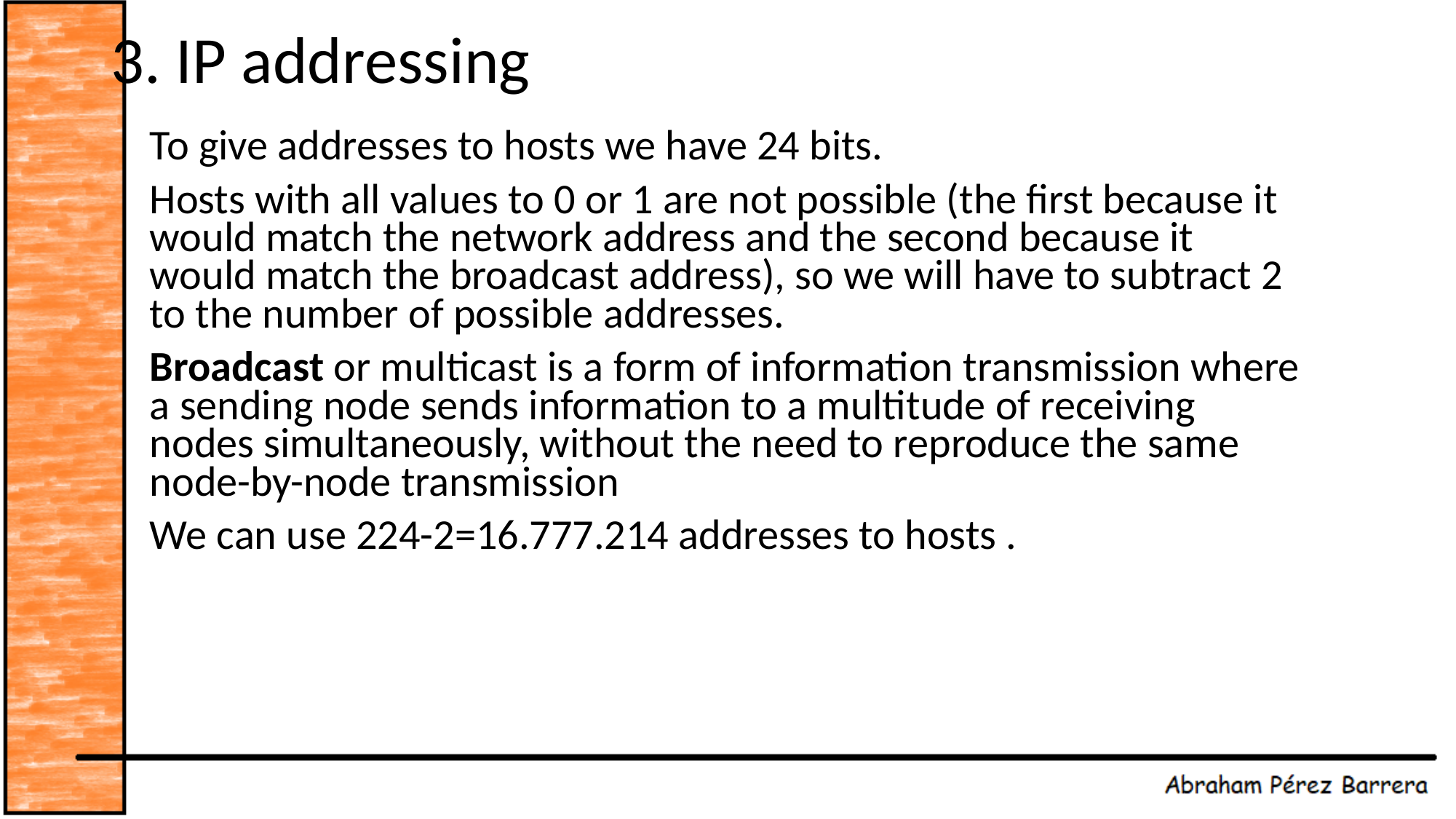

# 3. IP addressing
To give addresses to hosts we have 24 bits.
Hosts with all values to 0 or 1 are not possible (the first because it would match the network address and the second because it would match the broadcast address), so we will have to subtract 2 to the number of possible addresses.
Broadcast or multicast is a form of information transmission where a sending node sends information to a multitude of receiving nodes simultaneously, without the need to reproduce the same node-by-node transmission
We can use 224-2=16.777.214 addresses to hosts .